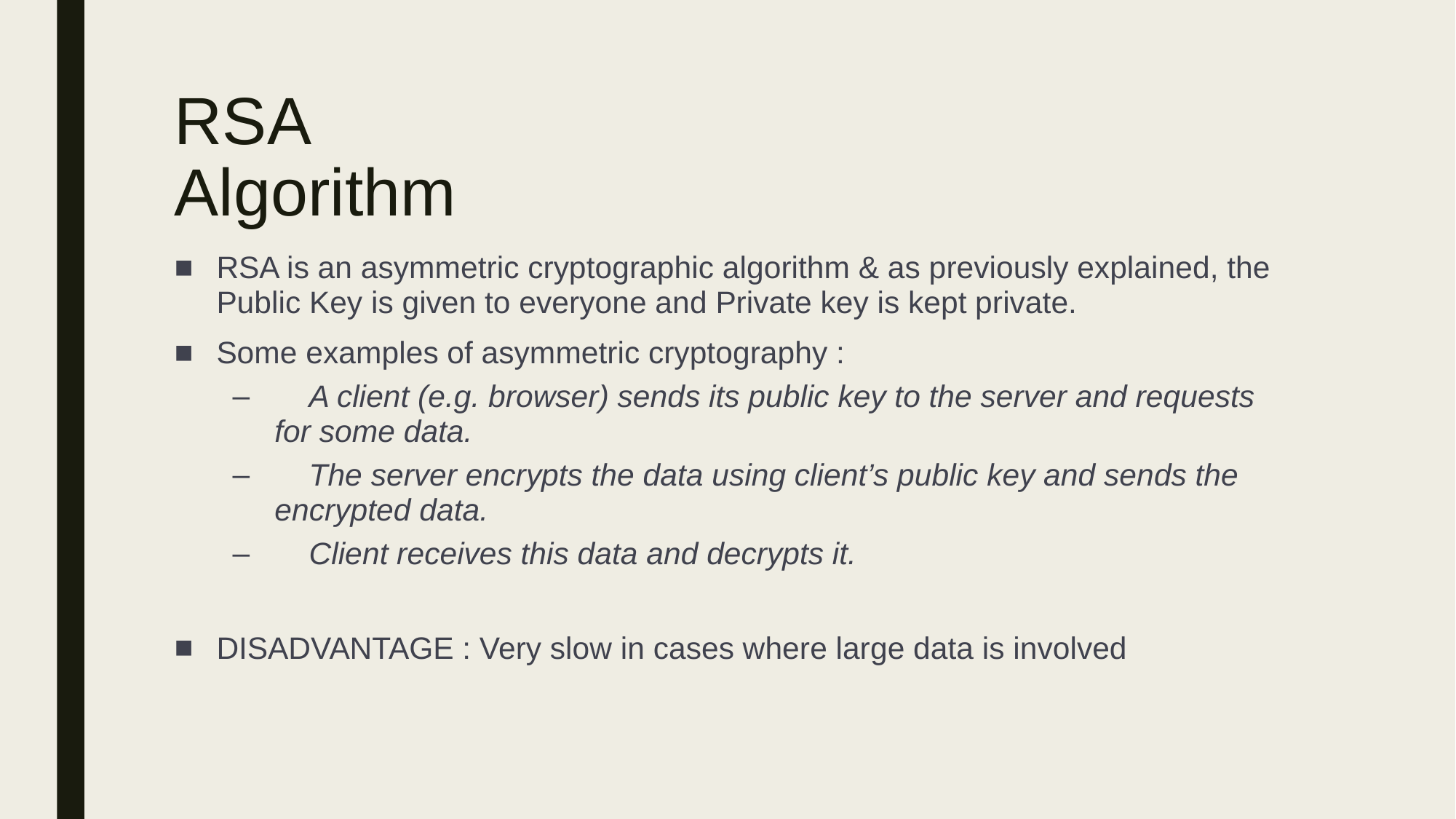

RSA Algorithm
RSA is an asymmetric cryptographic algorithm & as previously explained, the Public Key is given to everyone and Private key is kept private.
Some examples of asymmetric cryptography :
    A client (e.g. browser) sends its public key to the server and requests for some data.
    The server encrypts the data using client’s public key and sends the encrypted data.
    Client receives this data and decrypts it.

DISADVANTAGE : Very slow in cases where large data is involved